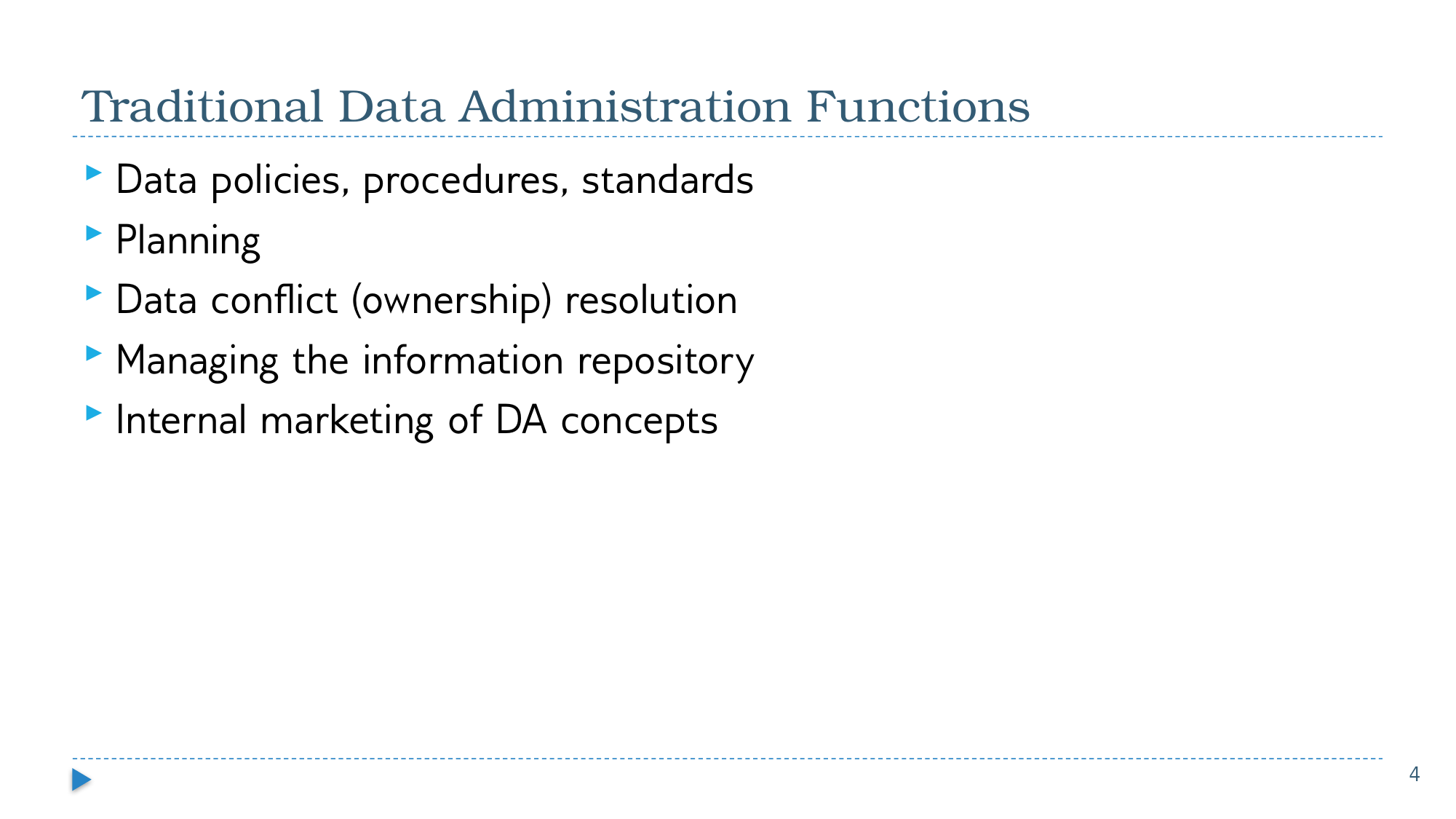

# Traditional Data Administration Functions
Data policies, procedures, standards
Planning
Data conflict (ownership) resolution
Managing the information repository
Internal marketing of DA concepts

4